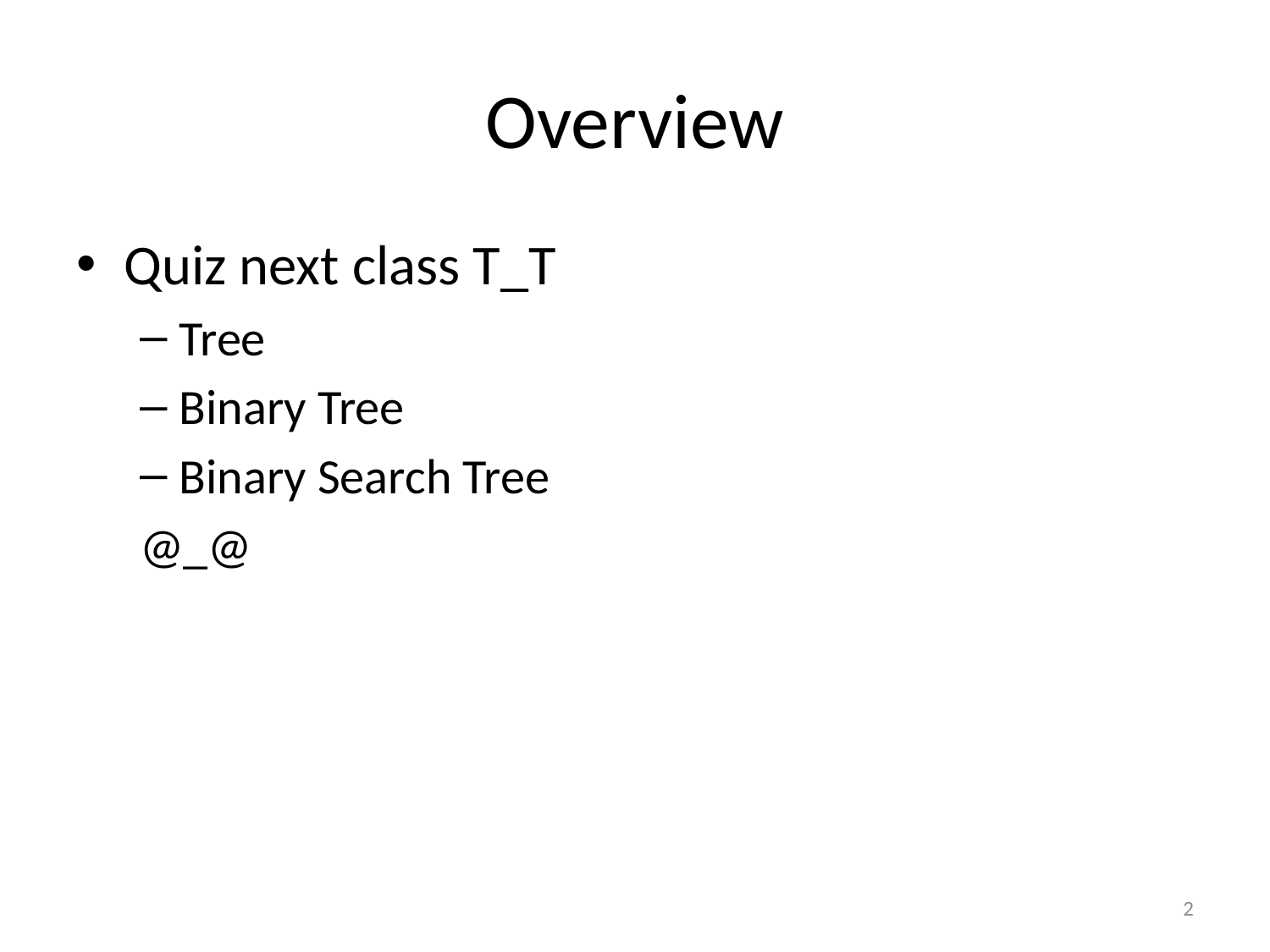

# Overview
Quiz next class T_T
Tree
Binary Tree
Binary Search Tree
@_@
2